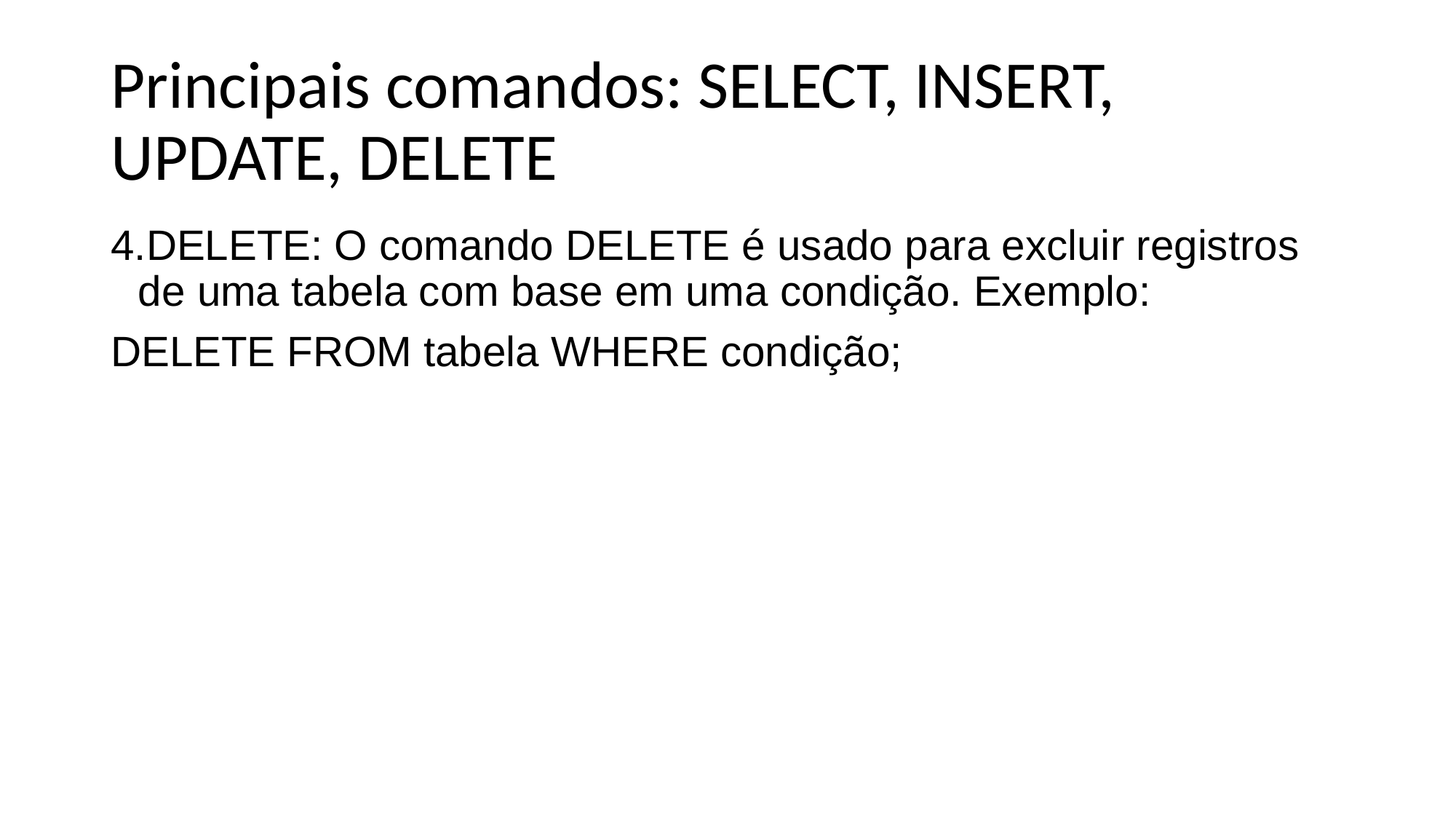

# Principais comandos: SELECT, INSERT, UPDATE, DELETE
DELETE: O comando DELETE é usado para excluir registros de uma tabela com base em uma condição. Exemplo:
DELETE FROM tabela WHERE condição;